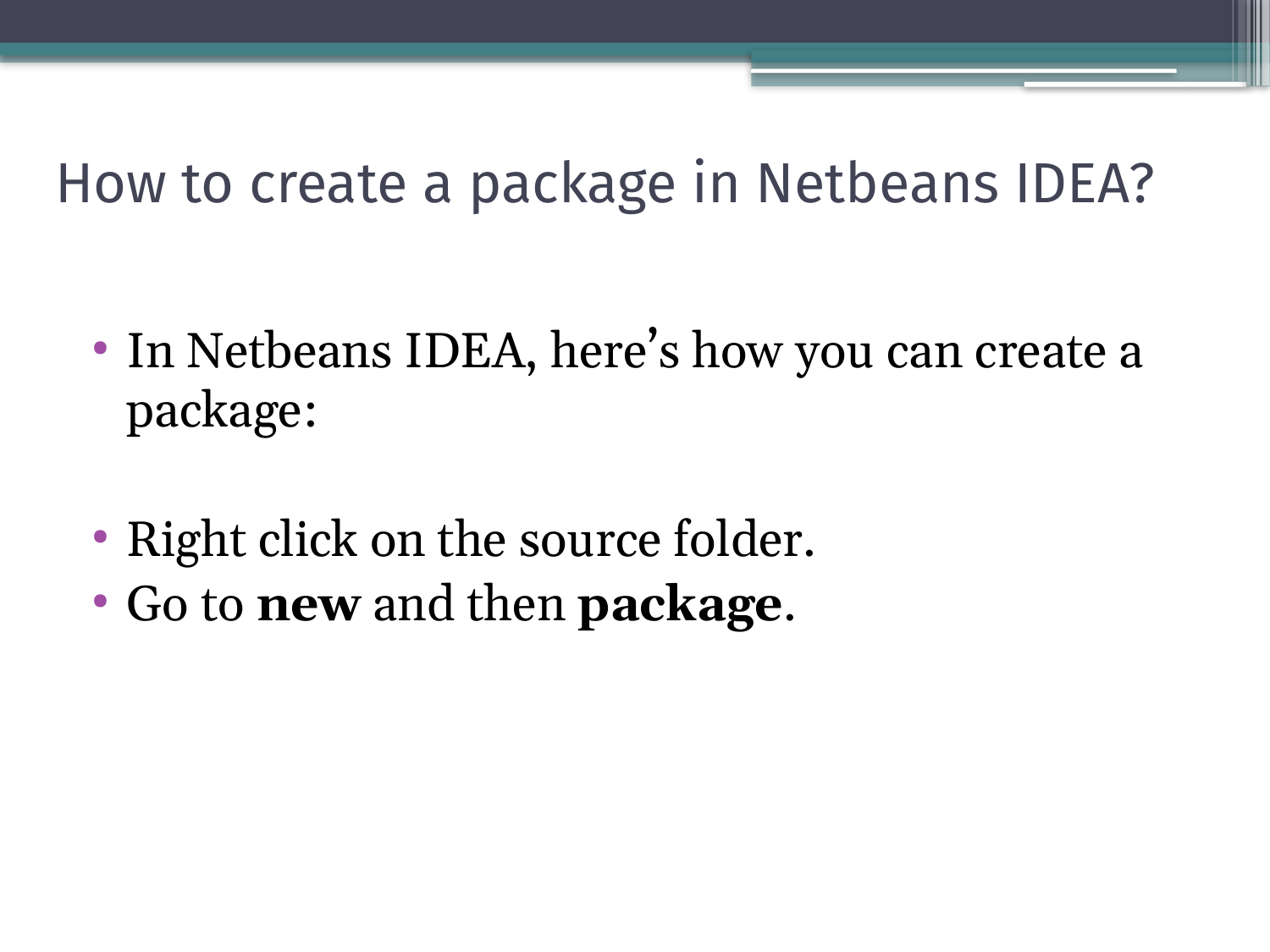

# How to create a package in Netbeans IDEA?
In Netbeans IDEA, here’s how you can create a package:

Right click on the source folder.
Go to new and then package.